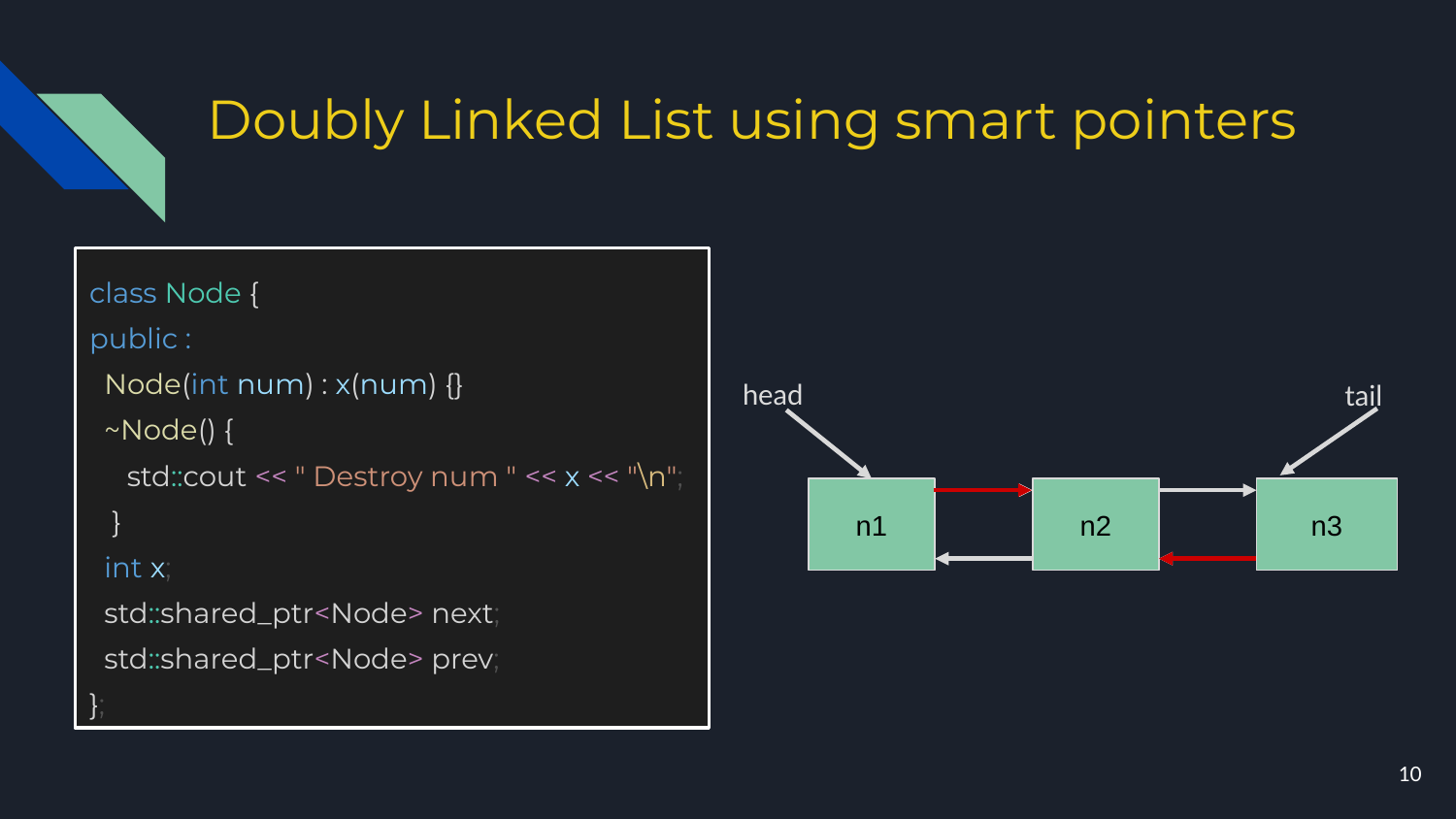

# Doubly Linked List using smart pointers

class Node {
public :
  Node(int num) : x(num) {}
  ~Node() {
     std::cout << " Destroy num " << x << "\n";
   }
  int x;
  std::shared_ptr<Node> next;
  std::shared_ptr<Node> prev;
};

head
tail
n1
n2
n3
10